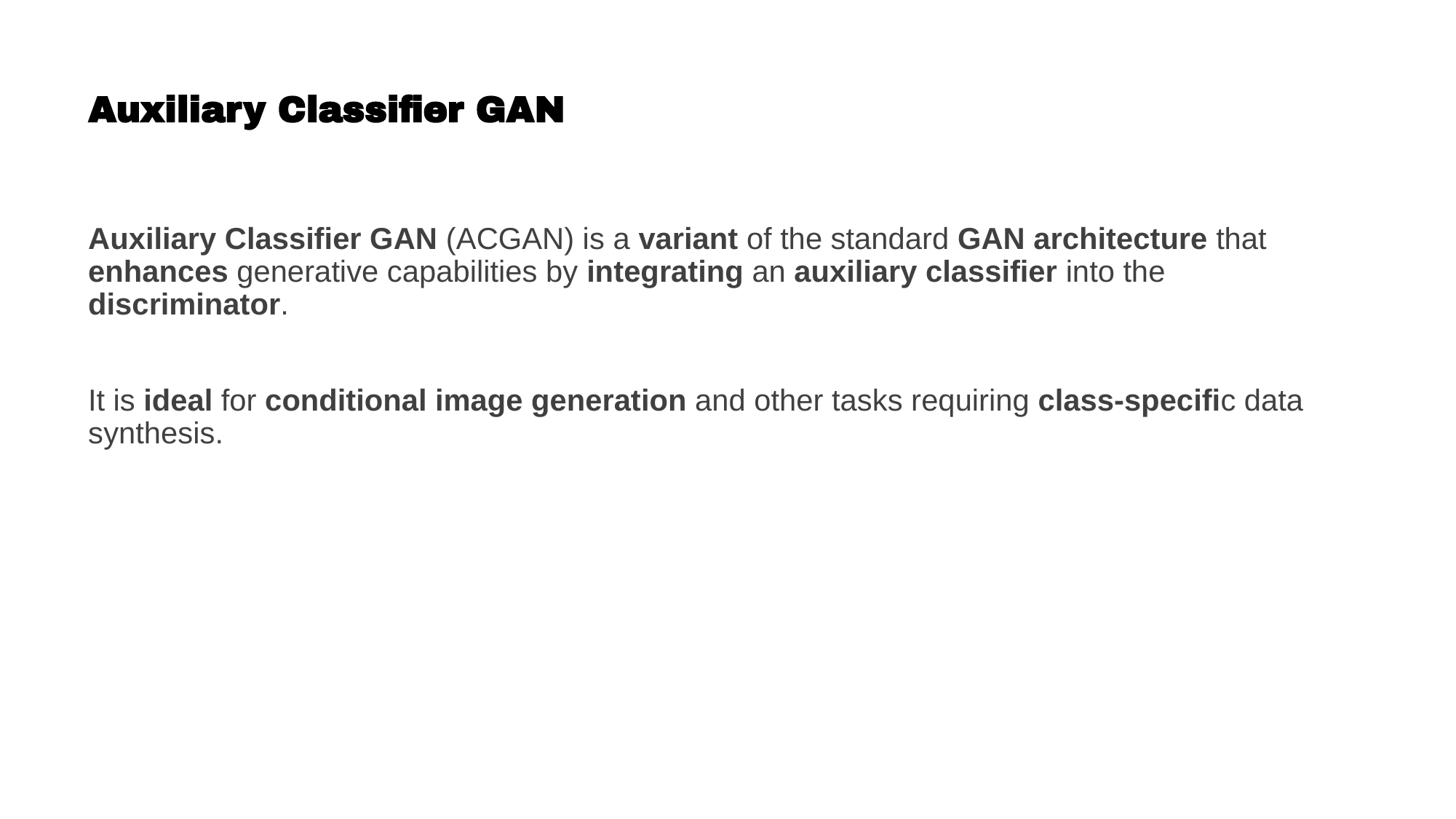

# Auxiliary Classifier GAN
Auxiliary Classifier GAN (ACGAN) is a variant of the standard GAN architecture that enhances generative capabilities by integrating an auxiliary classifier into the discriminator.

It is ideal for conditional image generation and other tasks requiring class-specific data synthesis.